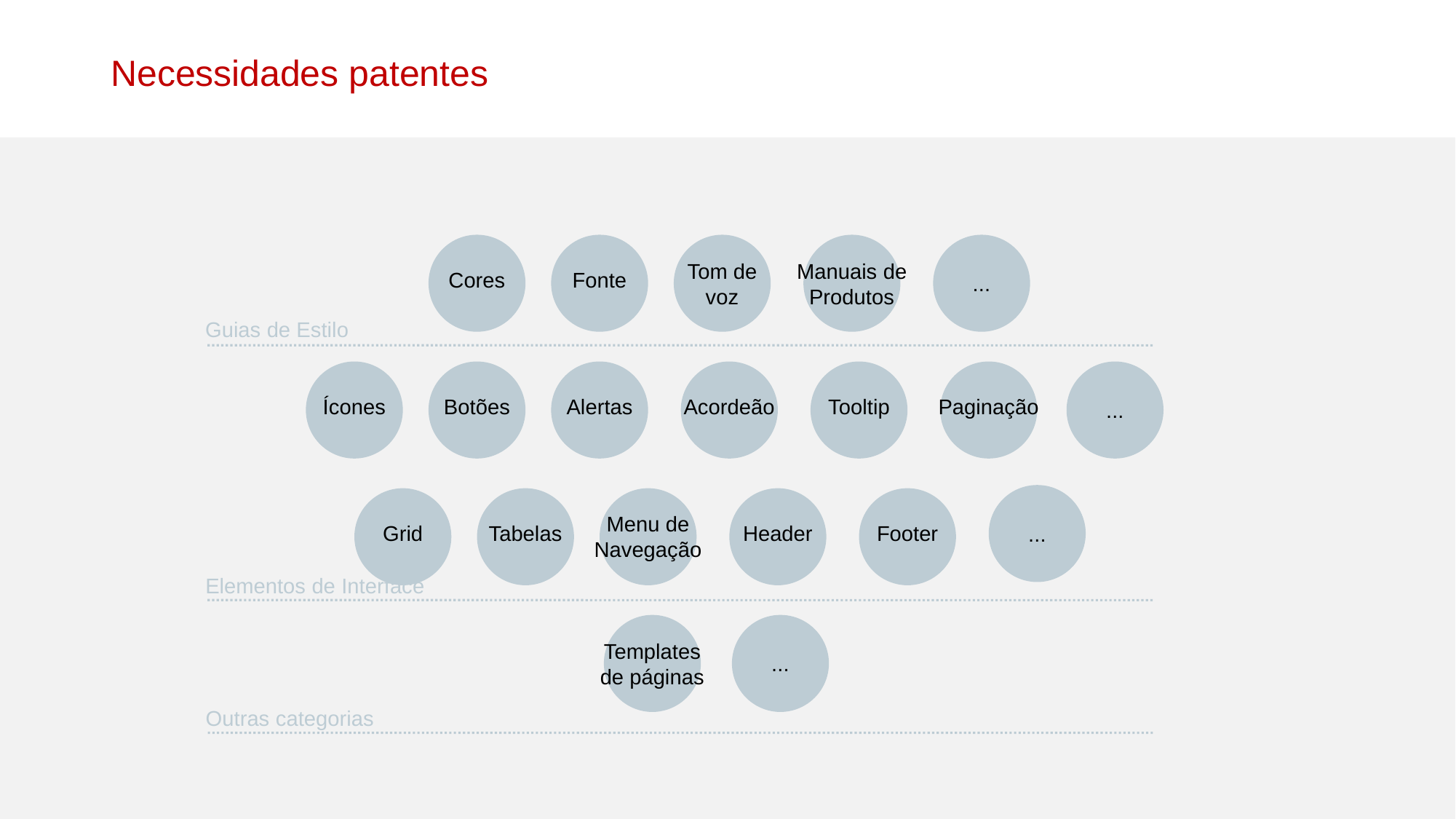

Necessidades patentes

...
Tom de voz
Manuais de Produtos
Cores
Fonte
Guias de Estilo

...
Ícones
Botões
Alertas
Acordeão
Tooltip
Paginação
...

Menu de Navegação
Grid
Tabelas
Header
Footer
Elementos de Interface

Templates
de páginas
...
Outras categorias